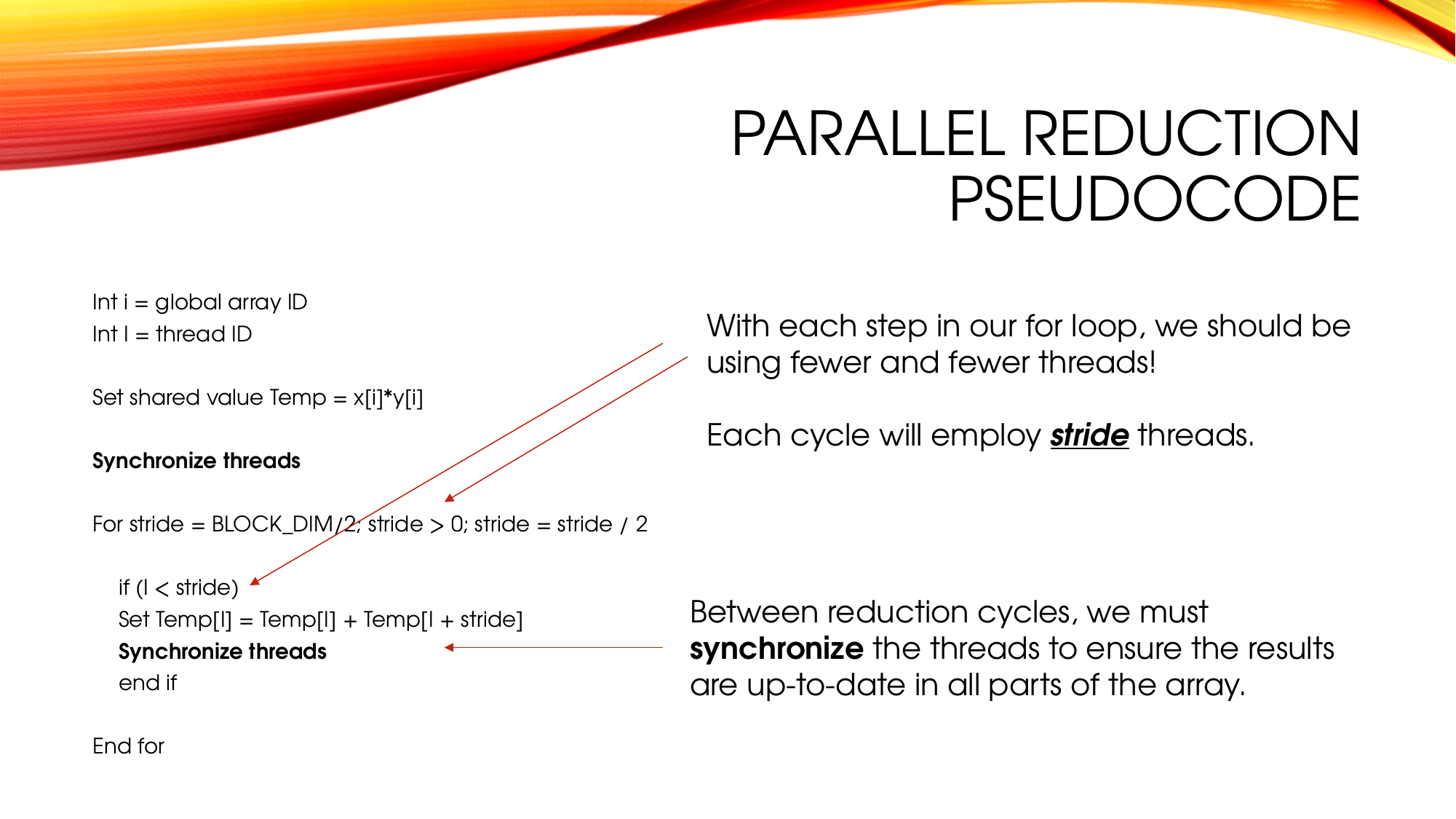

# Parallel Reduction Pseudocode
Int i = global array ID
Int I = thread ID

Set shared value Temp = x[i]*y[i]

Synchronize threads

For stride = BLOCK_DIM/2; stride > 0; stride = stride / 2

	if (I < stride)
		Set Temp[I] = Temp[I] + Temp[I + stride]
		Synchronize threads
	end if

End for

With each step in our for loop, we should be using fewer and fewer threads!

Each cycle will employ stride threads.
Between reduction cycles, we must synchronize the threads to ensure the results are up-to-date in all parts of the array.